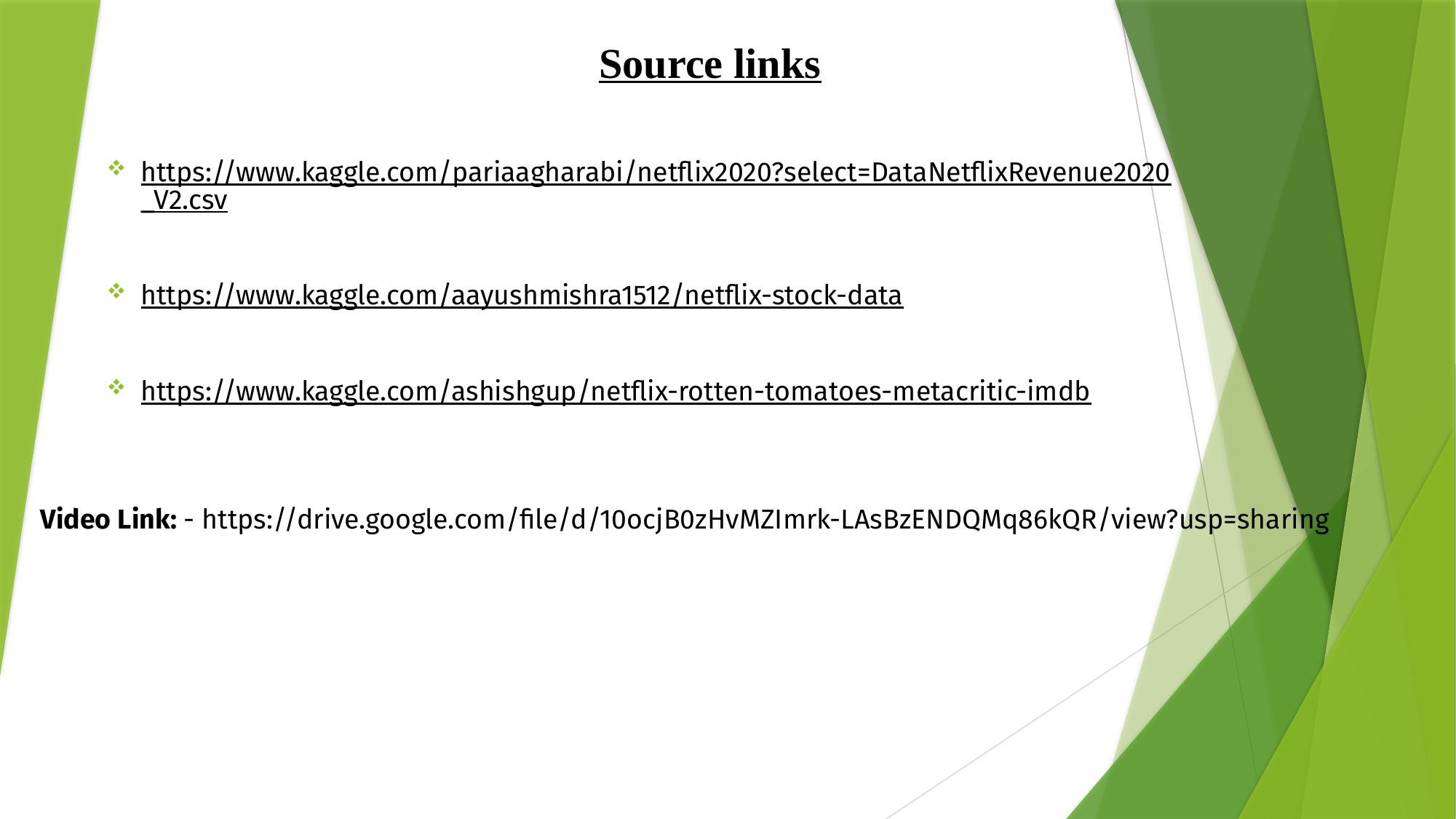

# Source links
https://www.kaggle.com/pariaagharabi/netflix2020?select=DataNetflixRevenue2020_V2.csv

https://www.kaggle.com/aayushmishra1512/netflix-stock-data

https://www.kaggle.com/ashishgup/netflix-rotten-tomatoes-metacritic-imdb

Video Link: - https://drive.google.com/file/d/10ocjB0zHvMZImrk-LAsBzENDQMq86kQR/view?usp=sharing